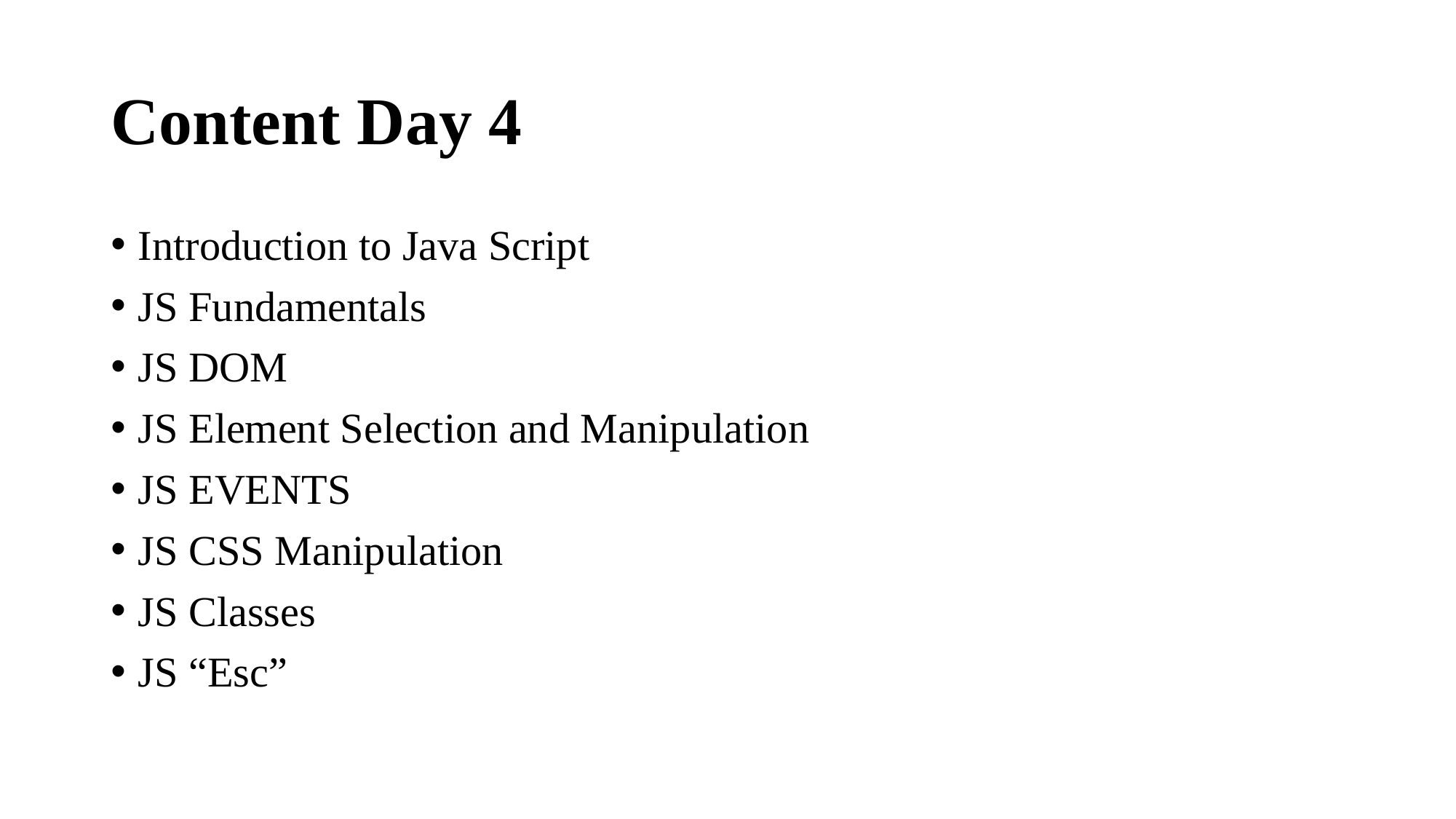

# Content Day 4
Introduction to Java Script
JS Fundamentals
JS DOM
JS Element Selection and Manipulation
JS EVENTS
JS CSS Manipulation
JS Classes
JS “Esc”